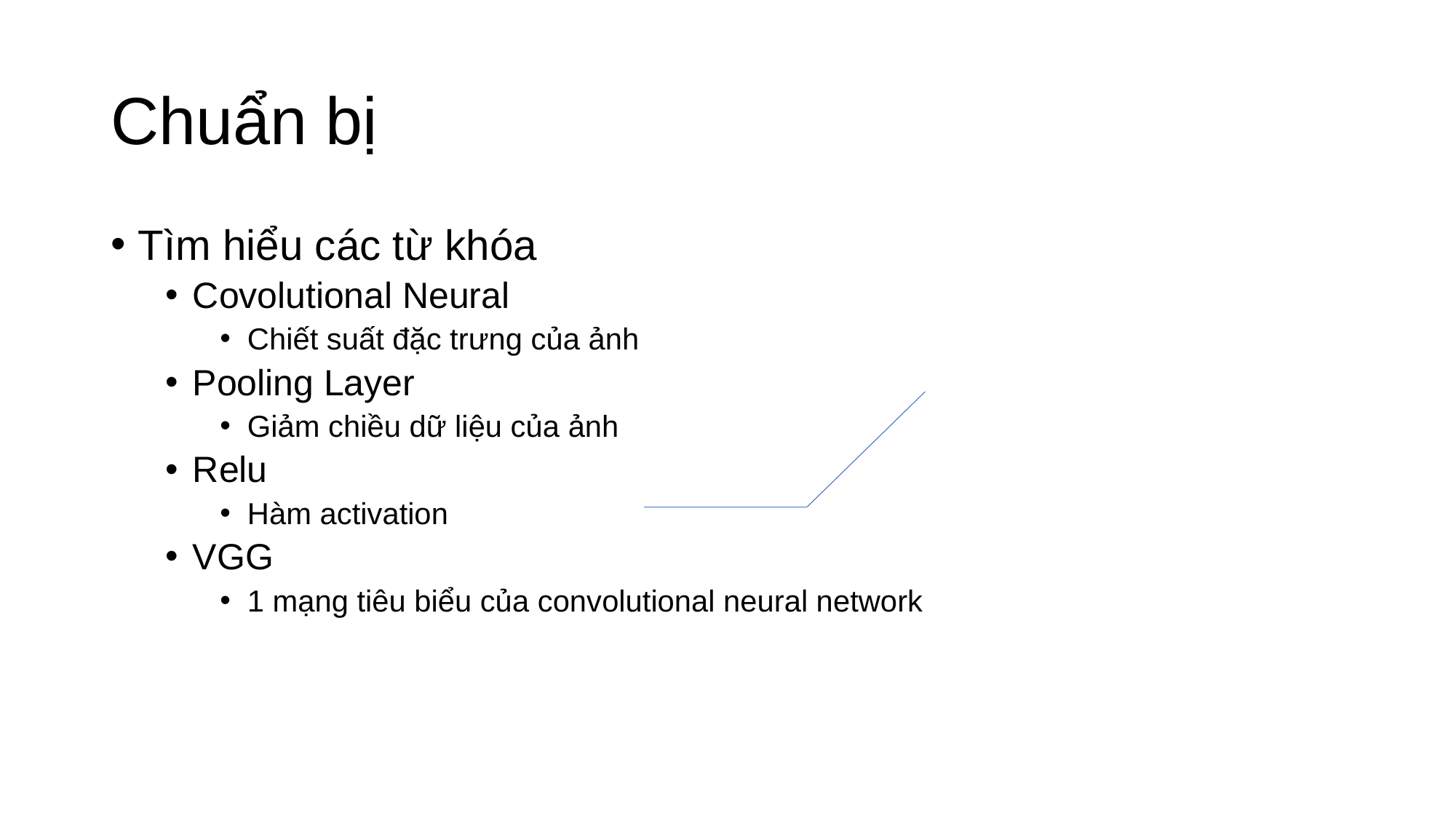

# Chuẩn bị
Tìm hiểu các từ khóa
Covolutional Neural
Chiết suất đặc trưng của ảnh
Pooling Layer
Giảm chiều dữ liệu của ảnh
Relu
Hàm activation
VGG
1 mạng tiêu biểu của convolutional neural network